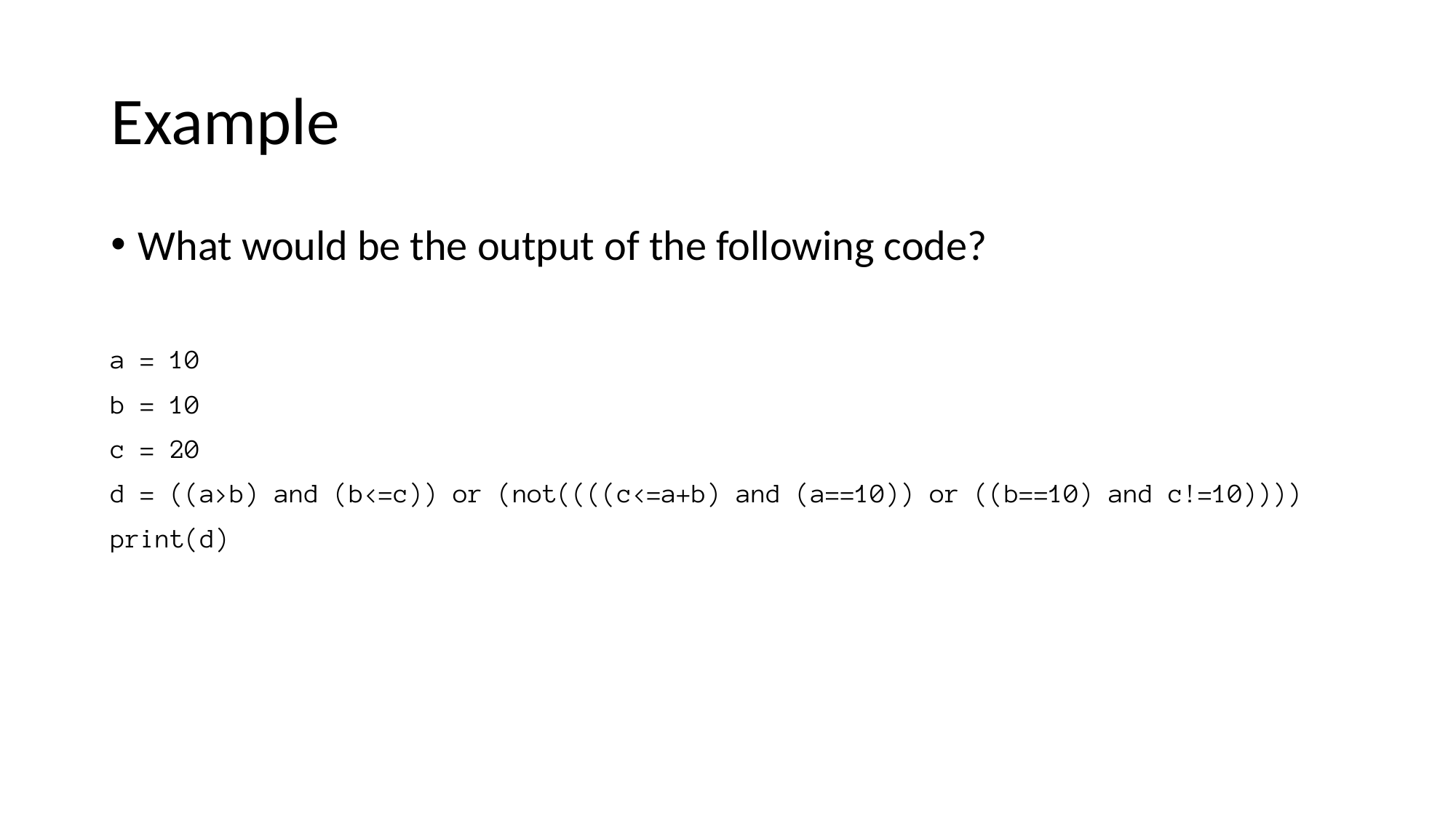

# Example
What would be the output of the following code?

a = 10
b = 10
c = 20
d = ((a>b) and (b<=c)) or (not((((c<=a+b) and (a==10)) or ((b==10) and c!=10))))
print(d)